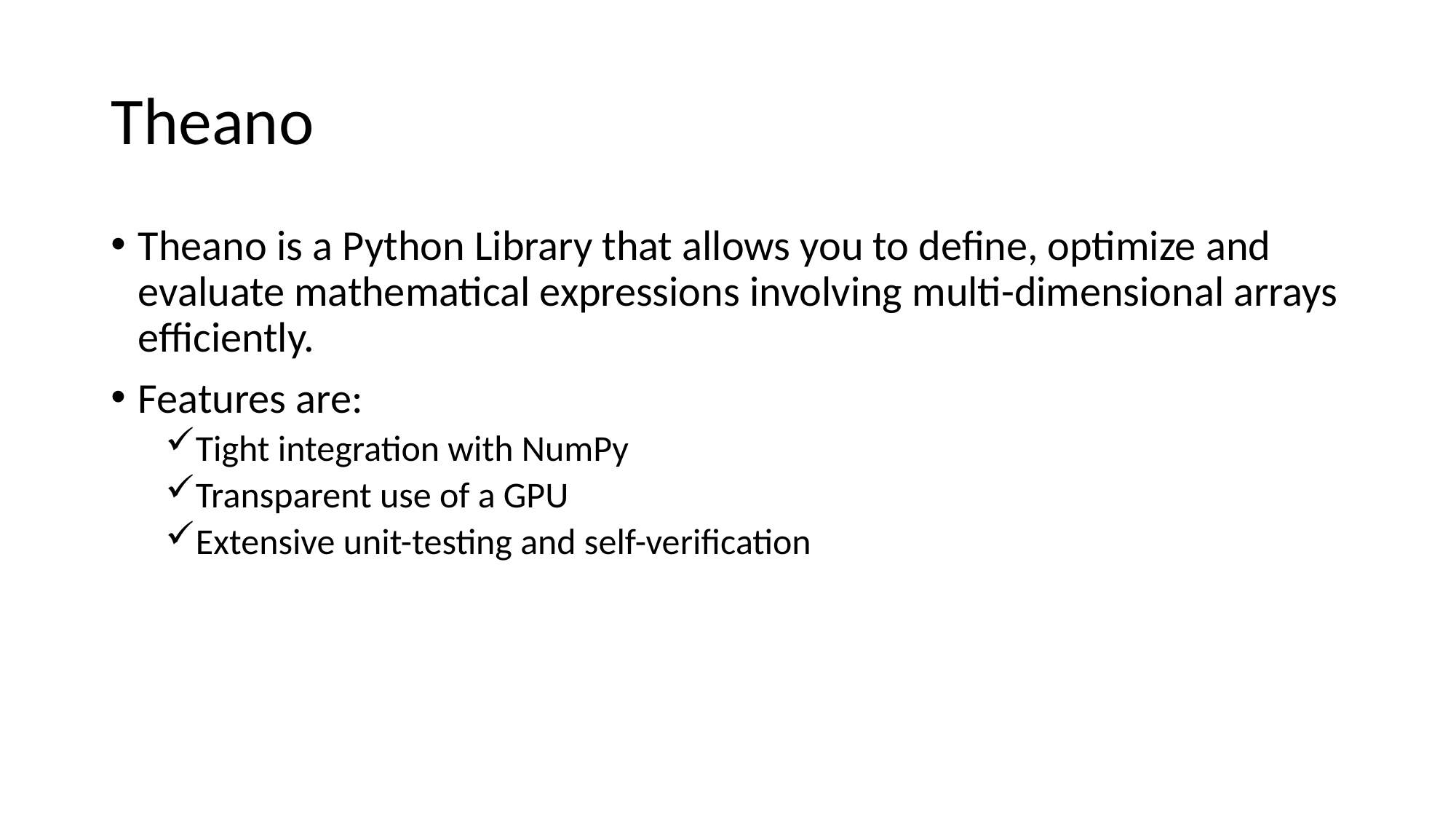

# Theano
Theano is a Python Library that allows you to define, optimize and evaluate mathematical expressions involving multi-dimensional arrays efficiently.
Features are:
Tight integration with NumPy
Transparent use of a GPU
Extensive unit-testing and self-verification